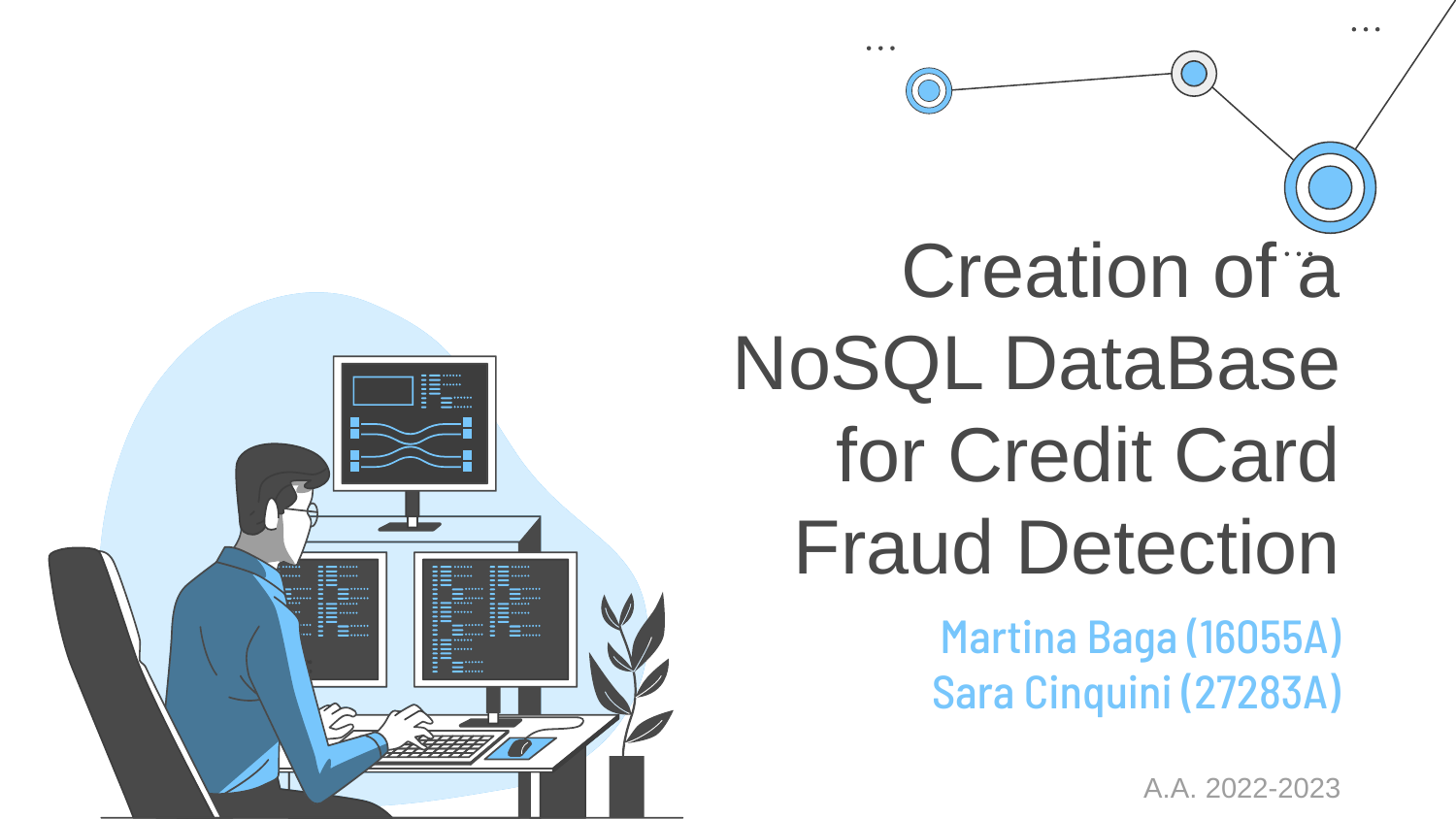

# Creation of a NoSQL DataBase for Credit Card Fraud Detection
Martina Baga (16055A)
Sara Cinquini (27283A)

A.A. 2022-2023